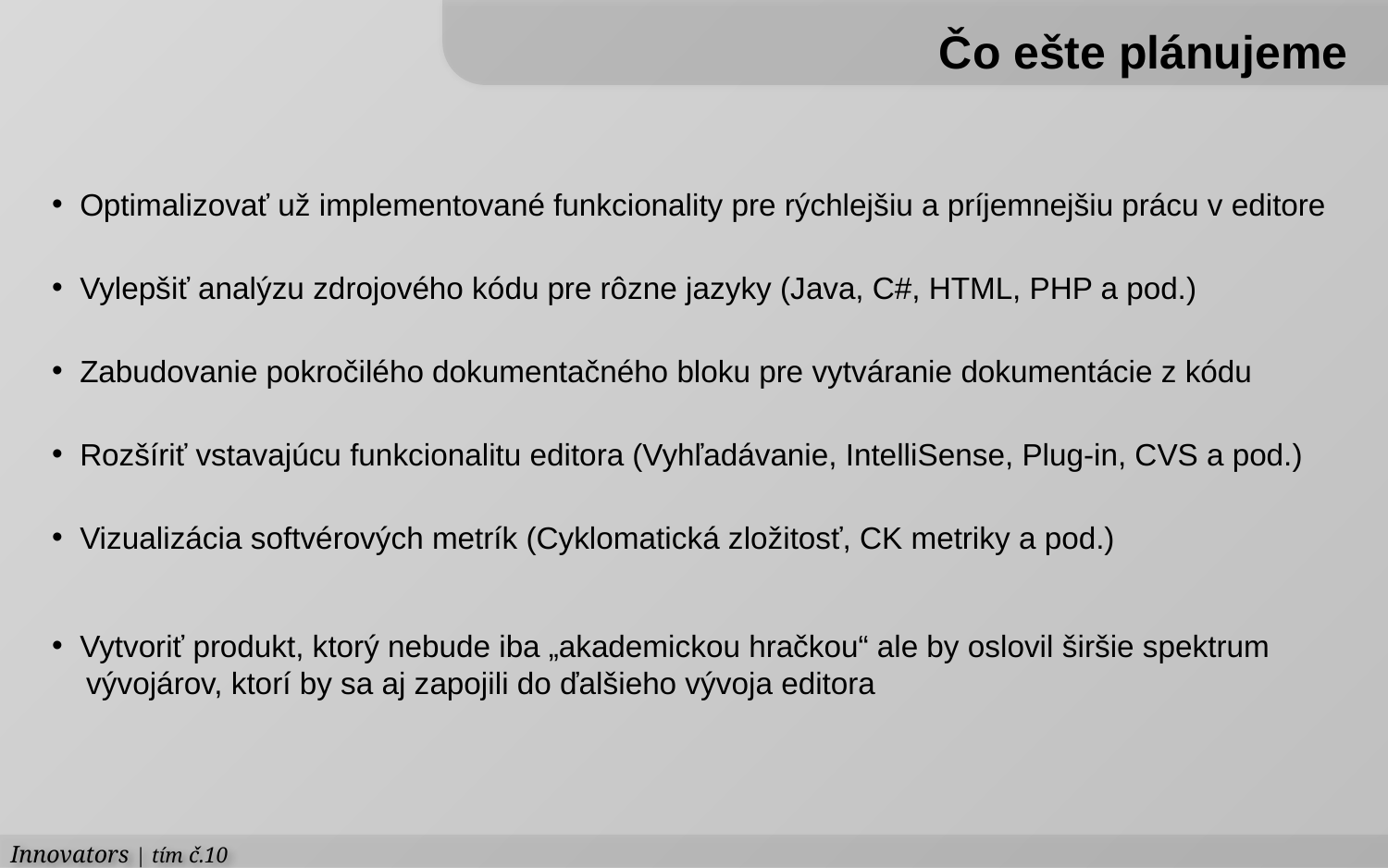

Čo ešte plánujeme
  Optimalizovať už implementované funkcionality pre rýchlejšiu a príjemnejšiu prácu v editore

  Vylepšiť analýzu zdrojového kódu pre rôzne jazyky (Java, C#, HTML, PHP a pod.)

  Zabudovanie pokročilého dokumentačného bloku pre vytváranie dokumentácie z kódu

  Rozšíriť vstavajúcu funkcionalitu editora (Vyhľadávanie, IntelliSense, Plug-in, CVS a pod.)

  Vizualizácia softvérových metrík (Cyklomatická zložitosť, CK metriky a pod.)

  Vytvoriť produkt, ktorý nebude iba „akademickou hračkou“ ale by oslovil širšie spektrum
    vývojárov, ktorí by sa aj zapojili do ďalšieho vývoja editora

Innovators | tím č.10